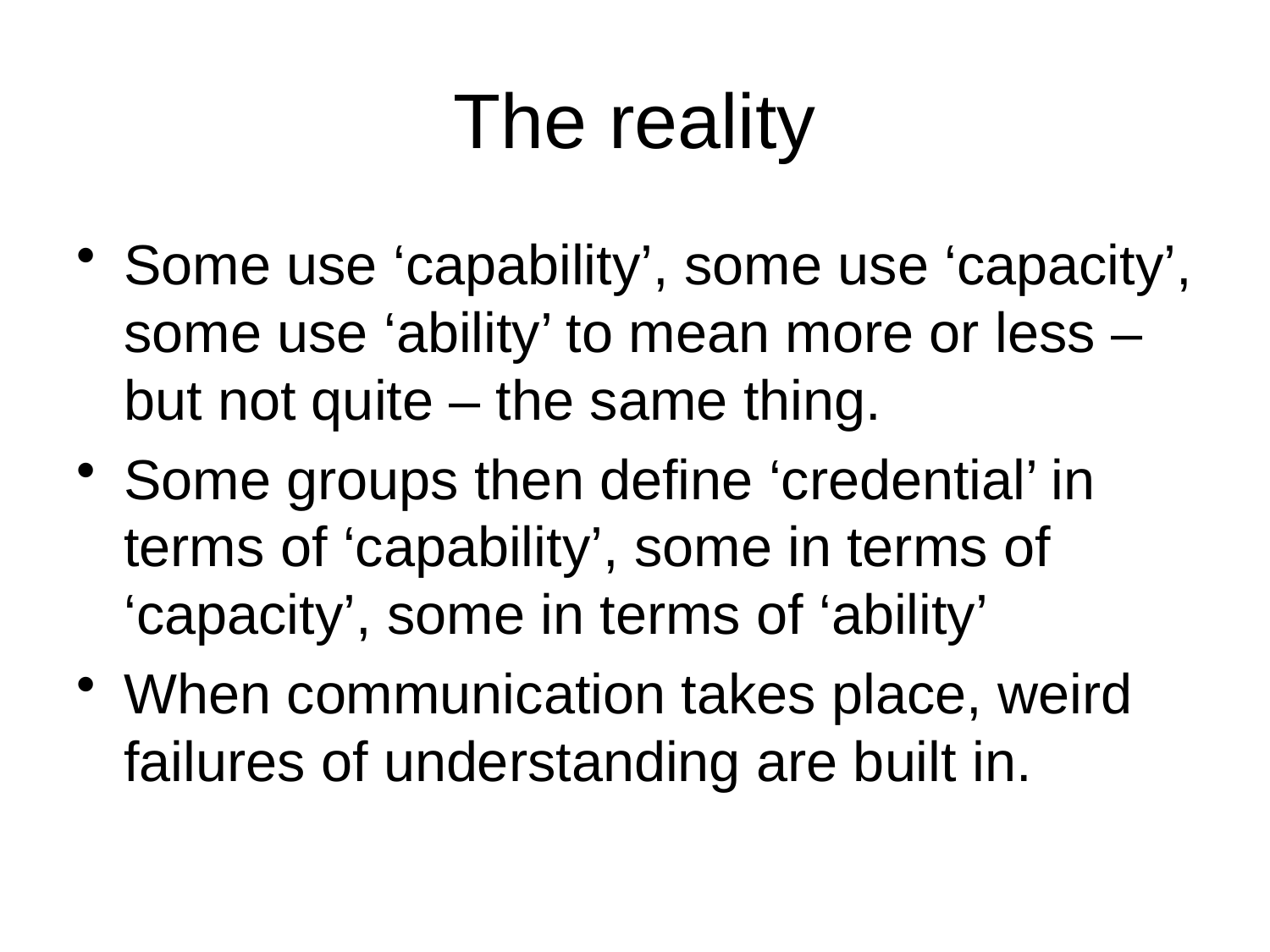

# The reality
Some use ‘capability’, some use ‘capacity’, some use ‘ability’ to mean more or less – but not quite – the same thing.
Some groups then define ‘credential’ in terms of ‘capability’, some in terms of ‘capacity’, some in terms of ‘ability’
When communication takes place, weird failures of understanding are built in.